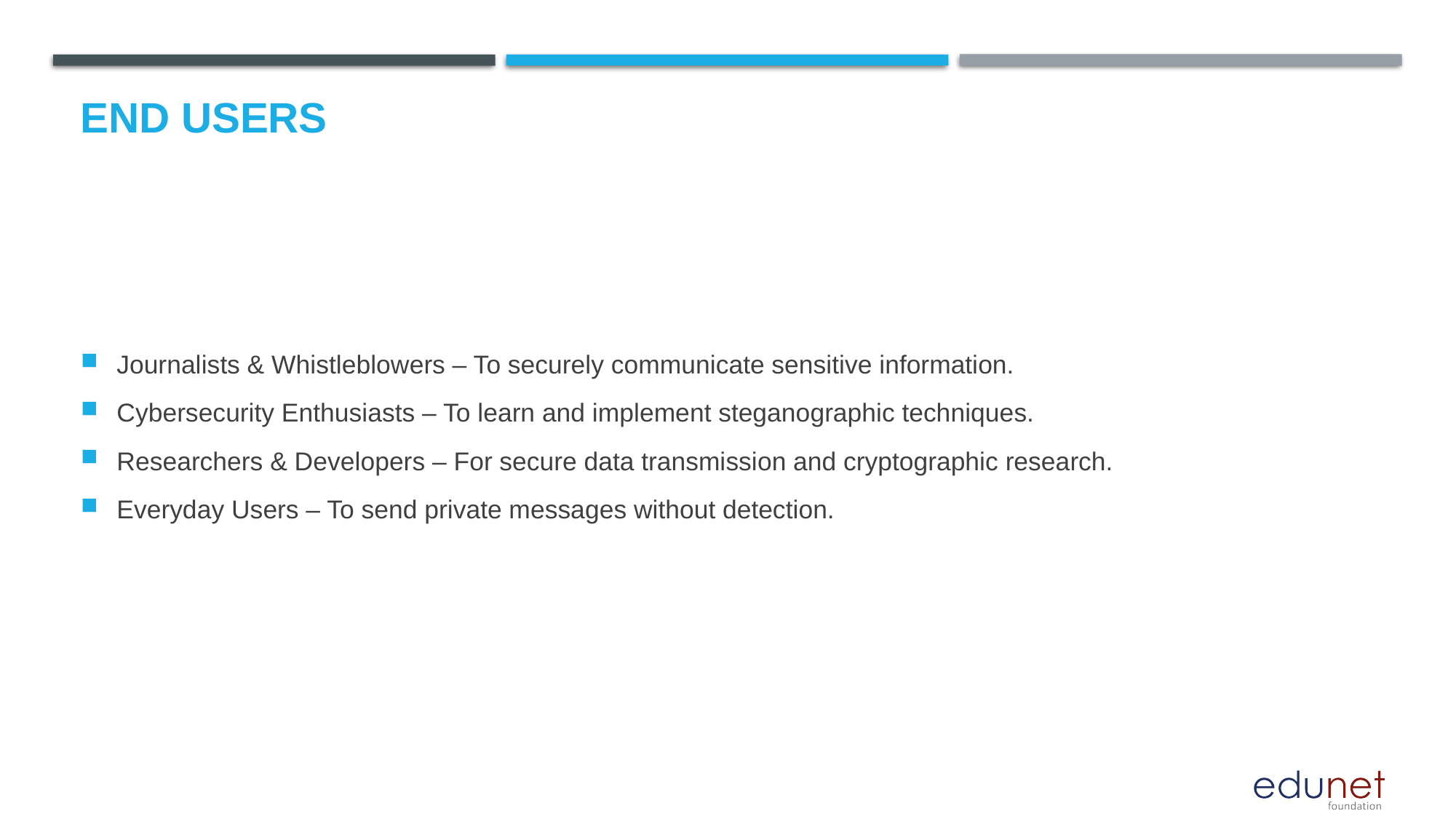

# End users
Journalists & Whistleblowers – To securely communicate sensitive information.
Cybersecurity Enthusiasts – To learn and implement steganographic techniques.
Researchers & Developers – For secure data transmission and cryptographic research.
Everyday Users – To send private messages without detection.